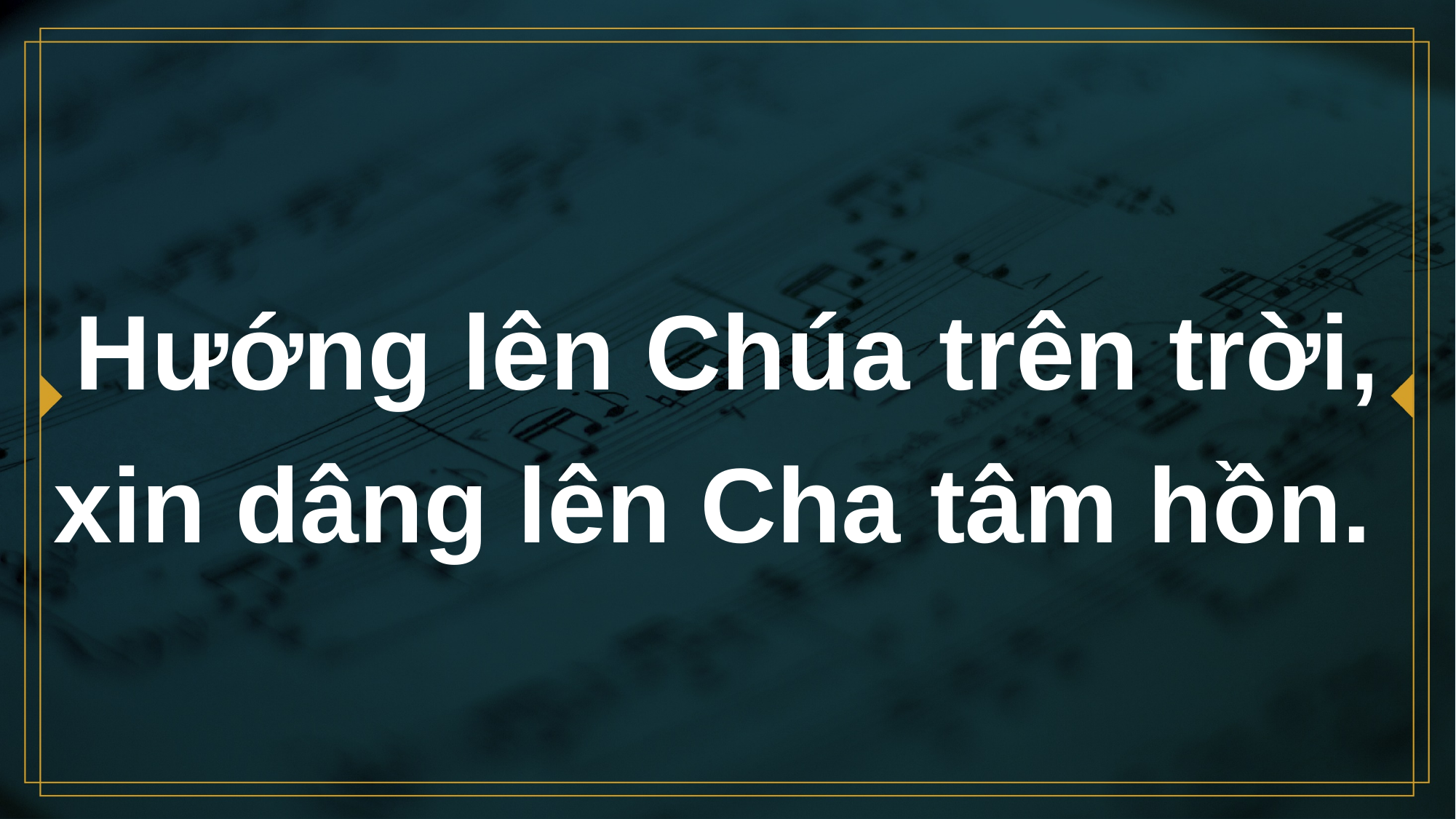

# Hướng lên Chúa trên trời, xin dâng lên Cha tâm hồn.